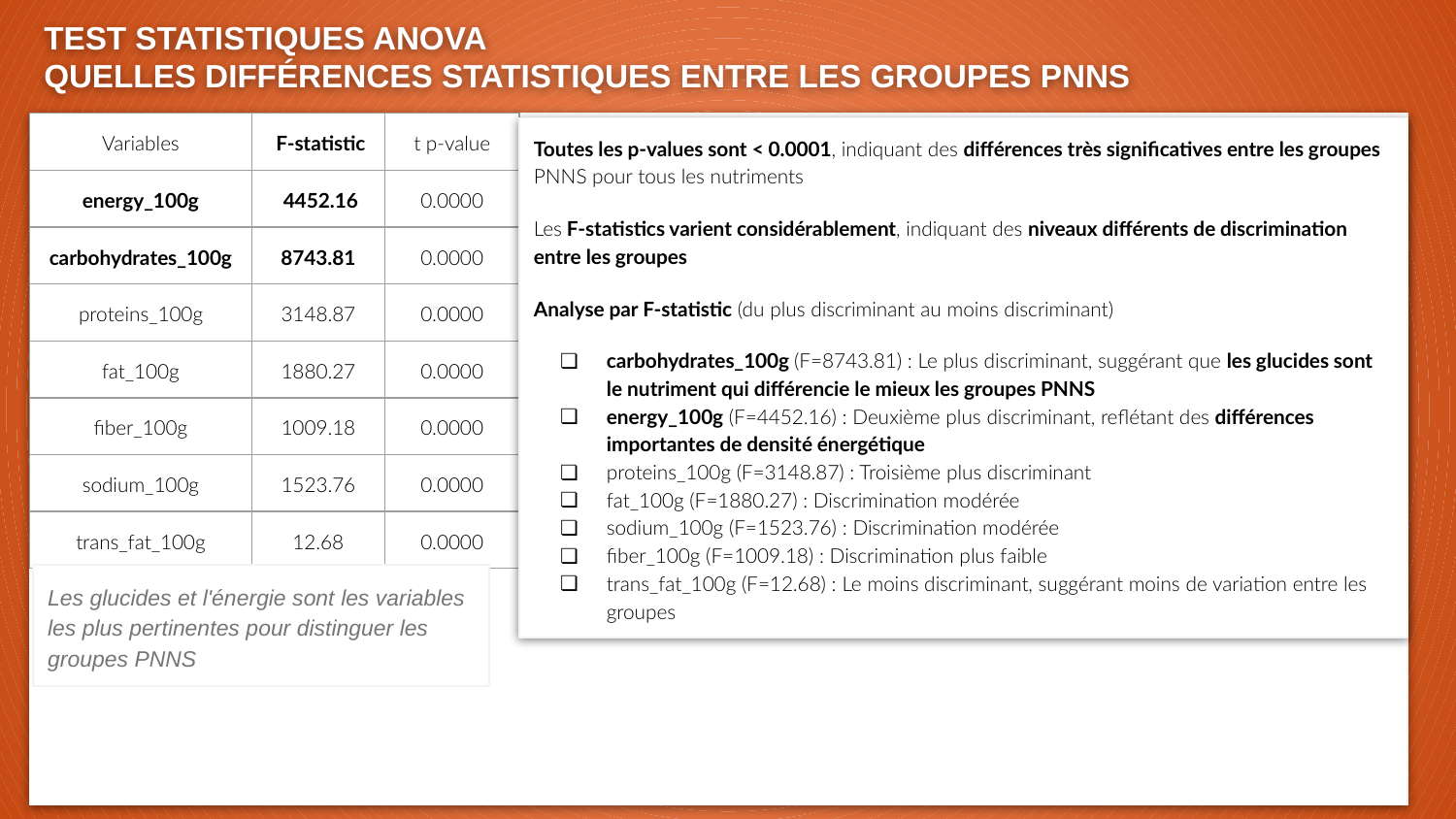

# TEST STATISTIQUES ANOVA
QUELLES DIFFÉRENCES STATISTIQUES ENTRE LES GROUPES PNNS

| Variables | F-statistic | t p-value |
| --- | --- | --- |
| energy\_100g | 4452.16 | 0.0000 |
| carbohydrates\_100g | 8743.81 | 0.0000 |
| proteins\_100g | 3148.87 | 0.0000 |
| fat\_100g | 1880.27 | 0.0000 |
| fiber\_100g | 1009.18 | 0.0000 |
| sodium\_100g | 1523.76 | 0.0000 |
| trans\_fat\_100g | 12.68 | 0.0000 |
Toutes les p-values sont < 0.0001, indiquant des différences très significatives entre les groupes PNNS pour tous les nutriments
Les F-statistics varient considérablement, indiquant des niveaux différents de discrimination entre les groupes
Analyse par F-statistic (du plus discriminant au moins discriminant)
carbohydrates_100g (F=8743.81) : Le plus discriminant, suggérant que les glucides sont le nutriment qui différencie le mieux les groupes PNNS
energy_100g (F=4452.16) : Deuxième plus discriminant, reflétant des différences importantes de densité énergétique
proteins_100g (F=3148.87) : Troisième plus discriminant
fat_100g (F=1880.27) : Discrimination modérée
sodium_100g (F=1523.76) : Discrimination modérée
fiber_100g (F=1009.18) : Discrimination plus faible
trans_fat_100g (F=12.68) : Le moins discriminant, suggérant moins de variation entre les groupes
Les glucides et l'énergie sont les variables les plus pertinentes pour distinguer les groupes PNNS